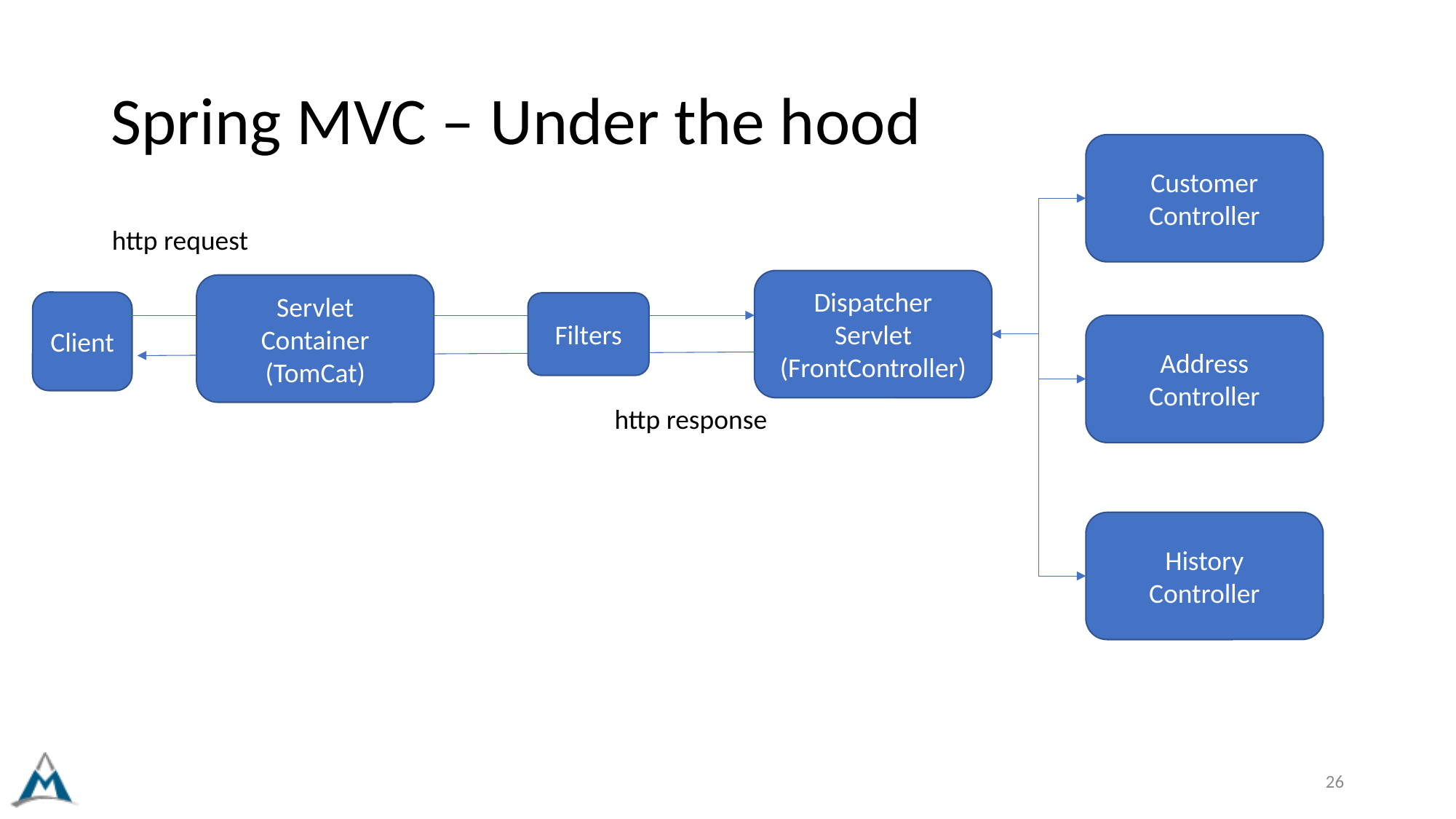

# Spring MVC – Under the hood
Customer
Controller
http request
Dispatcher
Servlet
(FrontController)
Servlet
Container
(TomCat)
Client
Filters
Address
Controller
http response
History
Controller
26